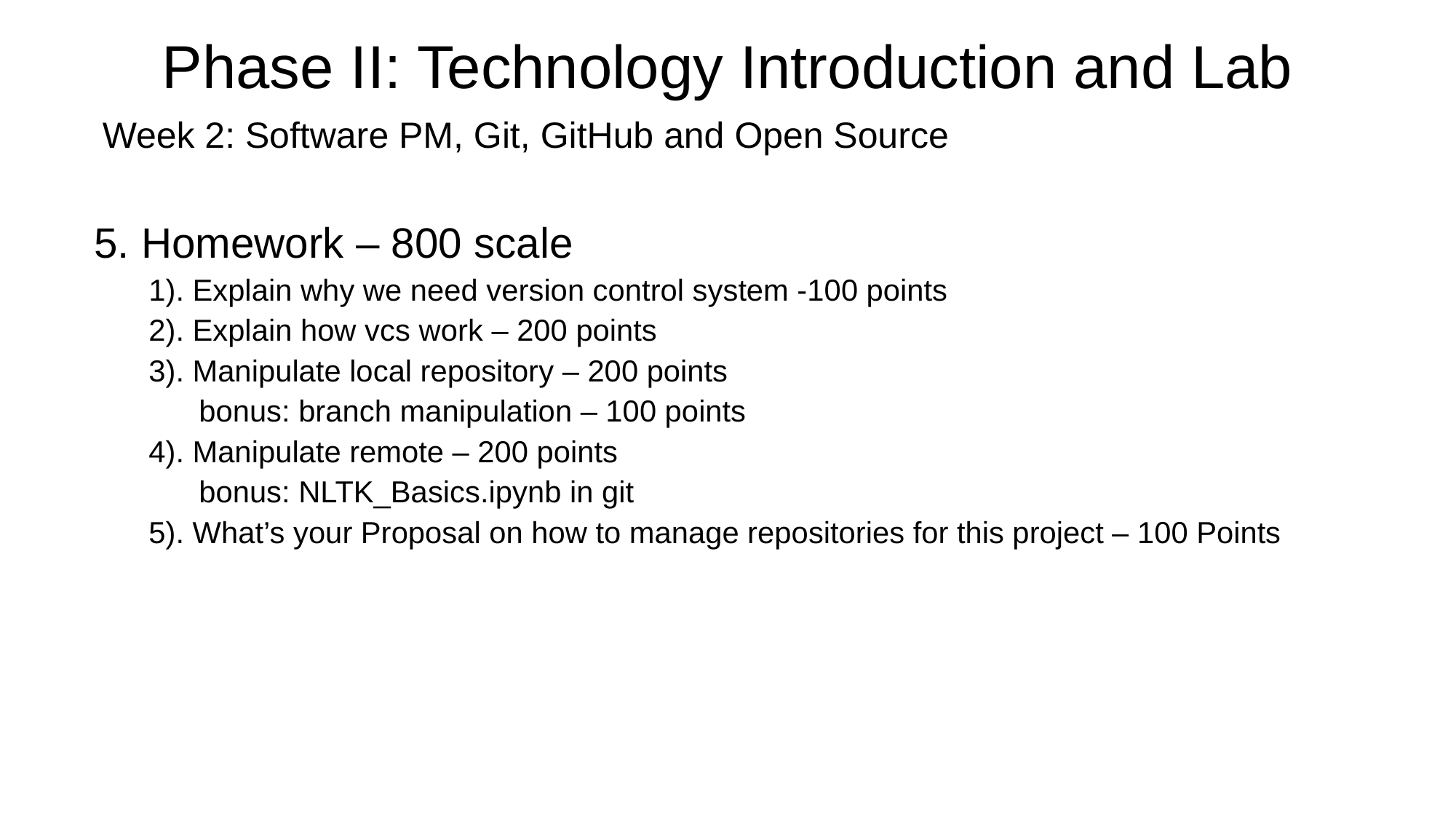

Phase II: Technology Introduction and Lab
Week 2: Software PM, Git, GitHub and Open Source
5. Homework – 800 scale
1). Explain why we need version control system -100 points
2). Explain how vcs work – 200 points
3). Manipulate local repository – 200 points
      bonus: branch manipulation – 100 points
4). Manipulate remote – 200 points
      bonus: NLTK_Basics.ipynb in git
5). What’s your Proposal on how to manage repositories for this project – 100 Points